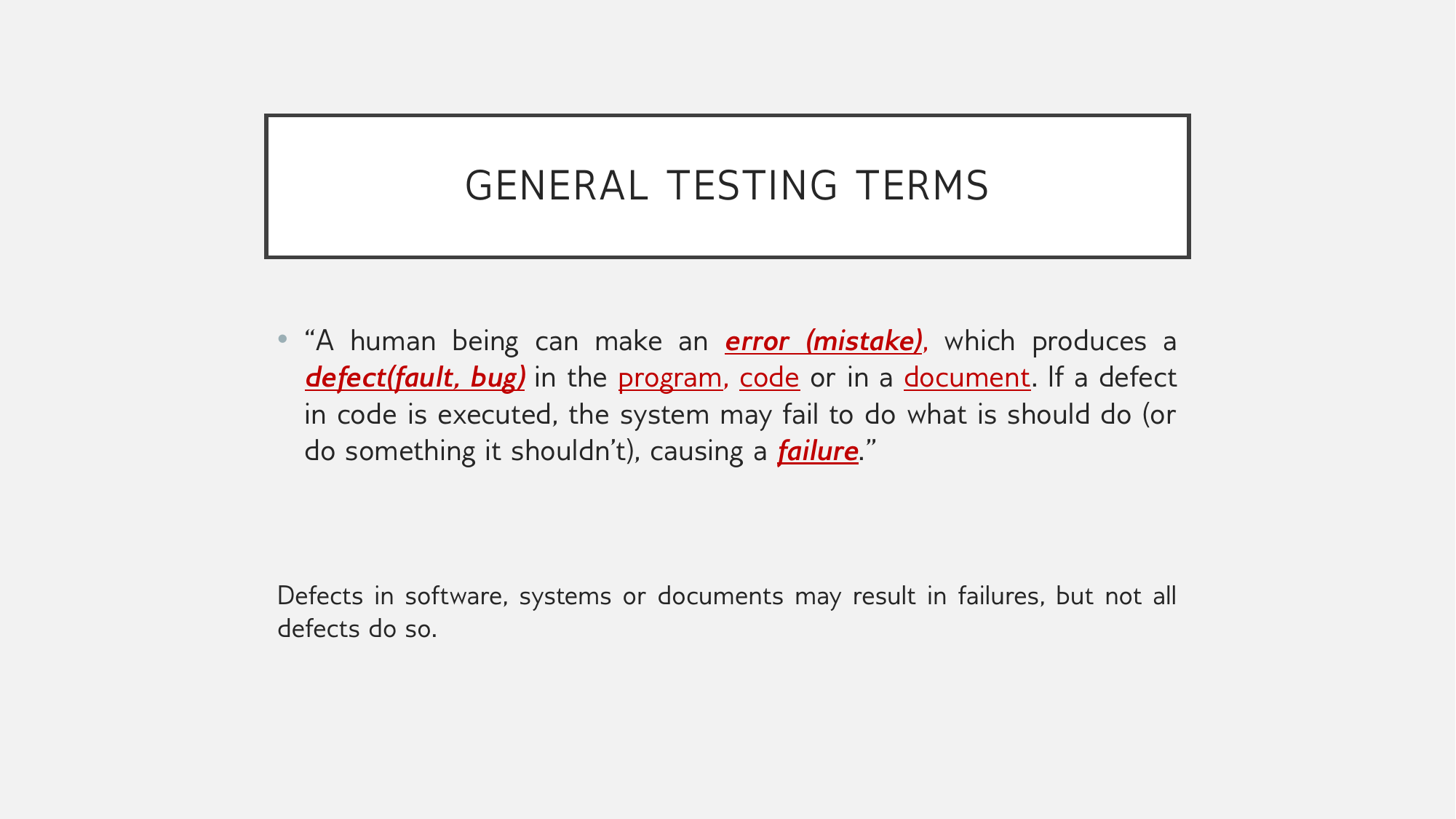

# General Testing Terms
“A human being can make an error (mistake), which produces a defect(fault, bug) in the program, code or in a document. If a defect in code is executed, the system may fail to do what is should do (or do something it shouldn’t), causing a failure.”

Defects in software, systems or documents may result in failures, but not all defects do so.